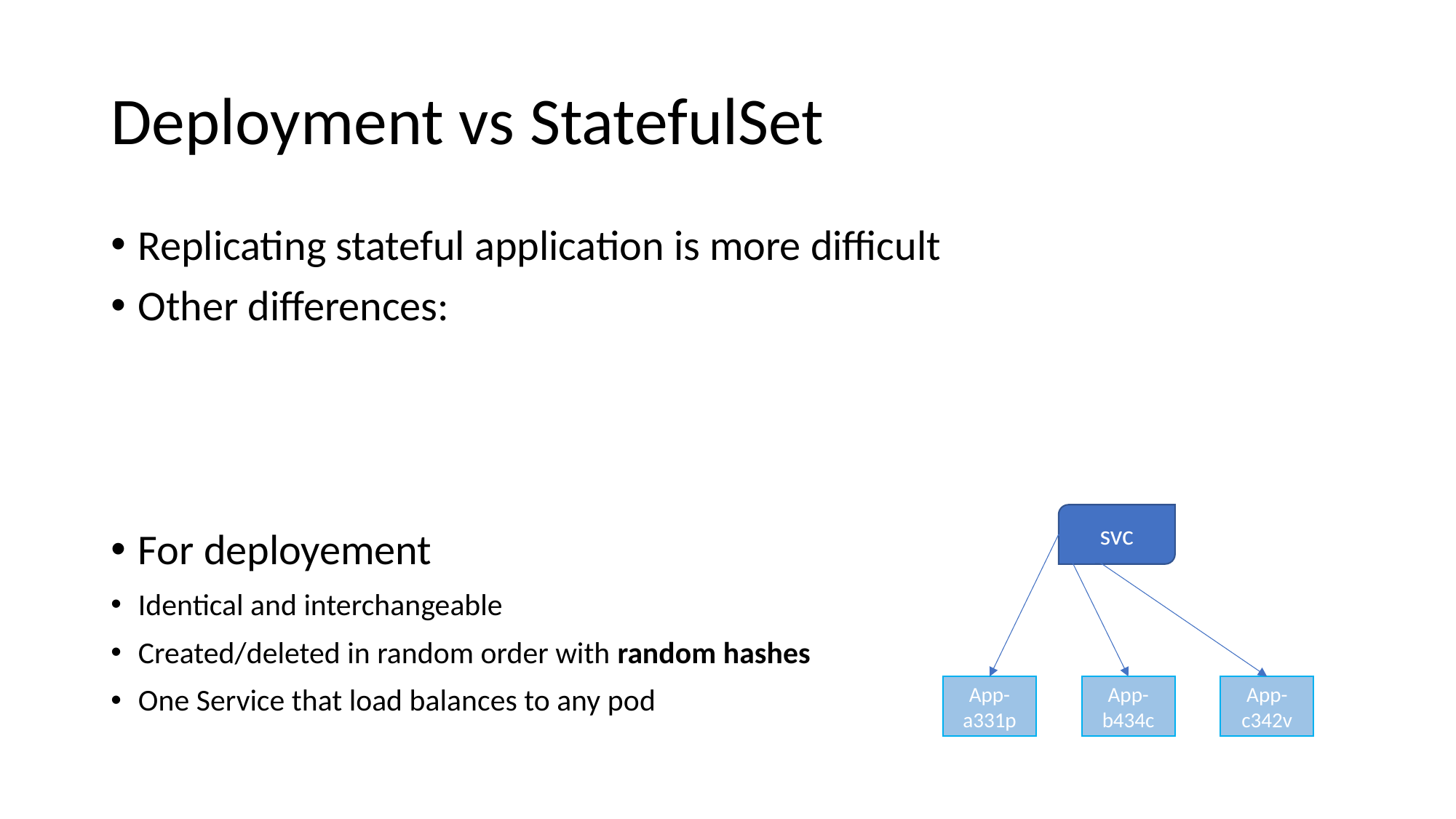

# Deployment vs StatefulSet
Replicating stateful application is more difficult
Other differences:

For deployement
Identical and interchangeable
Created/deleted in random order with random hashes
One Service that load balances to any pod
svc
App-a331p
App-b434c
App-c342v